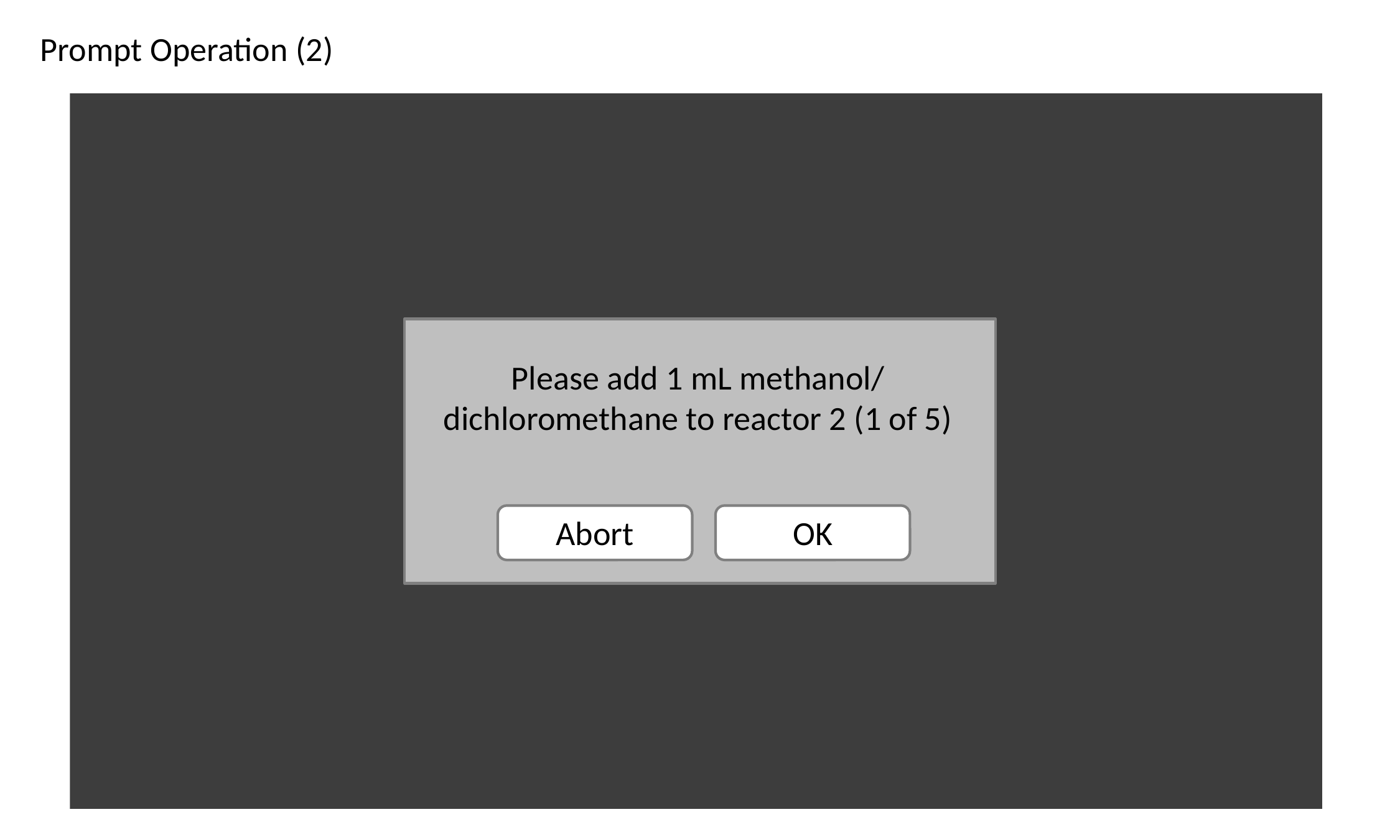

Prompt Operation (2)

Please add 1 mL methanol/
dichloromethane to reactor 2 (1 of 5)

Abort
OK